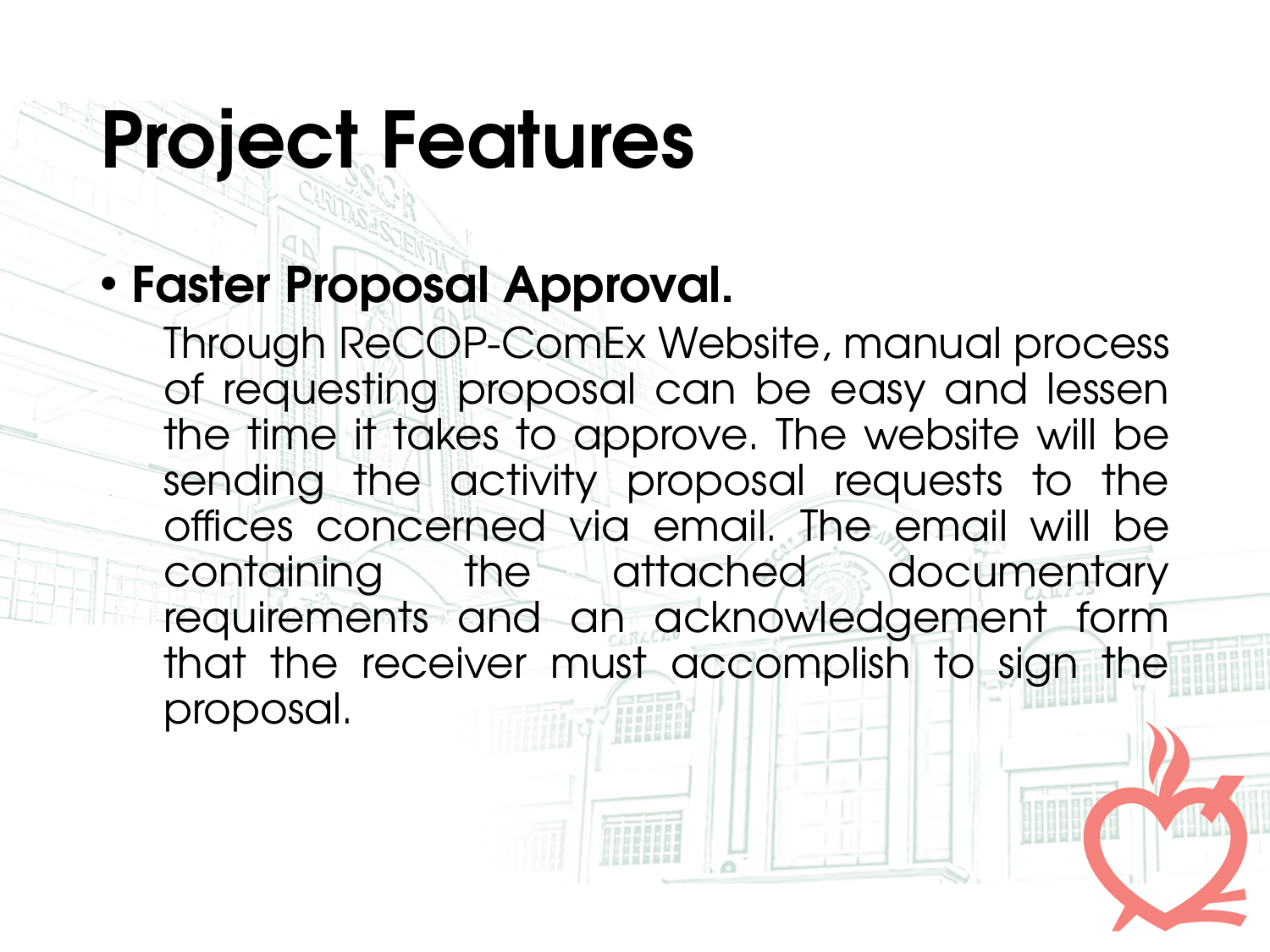

# Project Features
Faster Proposal Approval.
Through ReCOP-ComEx Website, manual process of requesting proposal can be easy and lessen the time it takes to approve. The website will be sending the activity proposal requests to the offices concerned via email. The email will be containing the attached documentary requirements and an acknowledgement form that the receiver must accomplish to sign the proposal.